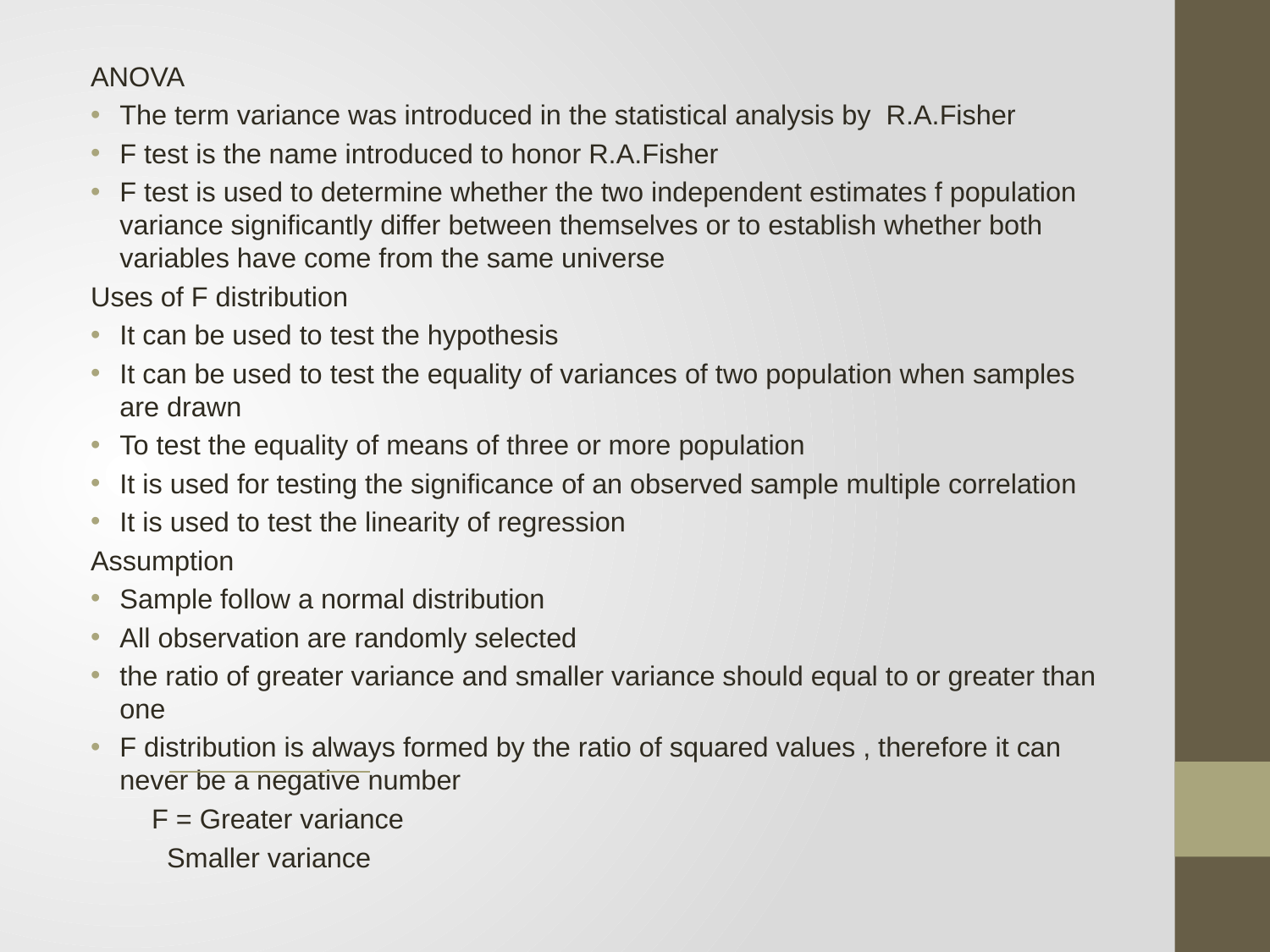

ANOVA
The term variance was introduced in the statistical analysis by  R.A.Fisher
F test is the name introduced to honor R.A.Fisher
F test is used to determine whether the two independent estimates f population variance significantly differ between themselves or to establish whether both variables have come from the same universe
Uses of F distribution
It can be used to test the hypothesis
It can be used to test the equality of variances of two population when samples are drawn
To test the equality of means of three or more population
It is used for testing the significance of an observed sample multiple correlation
It is used to test the linearity of regression
Assumption
Sample follow a normal distribution
All observation are randomly selected
the ratio of greater variance and smaller variance should equal to or greater than one
F distribution is always formed by the ratio of squared values , therefore it can never be a negative number
        F = Greater variance
          Smaller variance